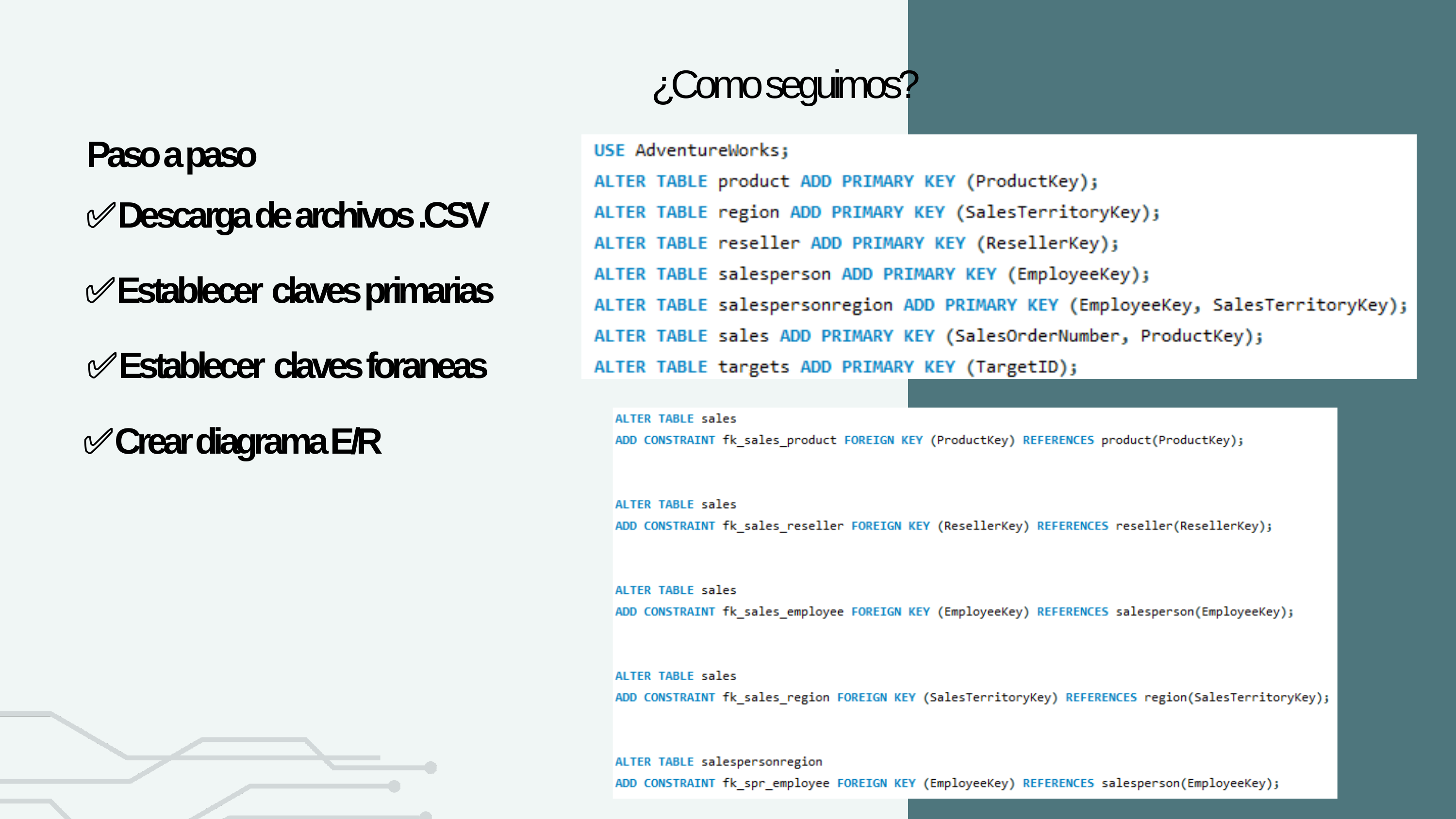

¿Como seguimos?
Paso a paso

✅Descarga de archivos .CSV
✅Establecer  claves primarias
✅Establecer  claves foraneas

✅Crear diagrama E/R